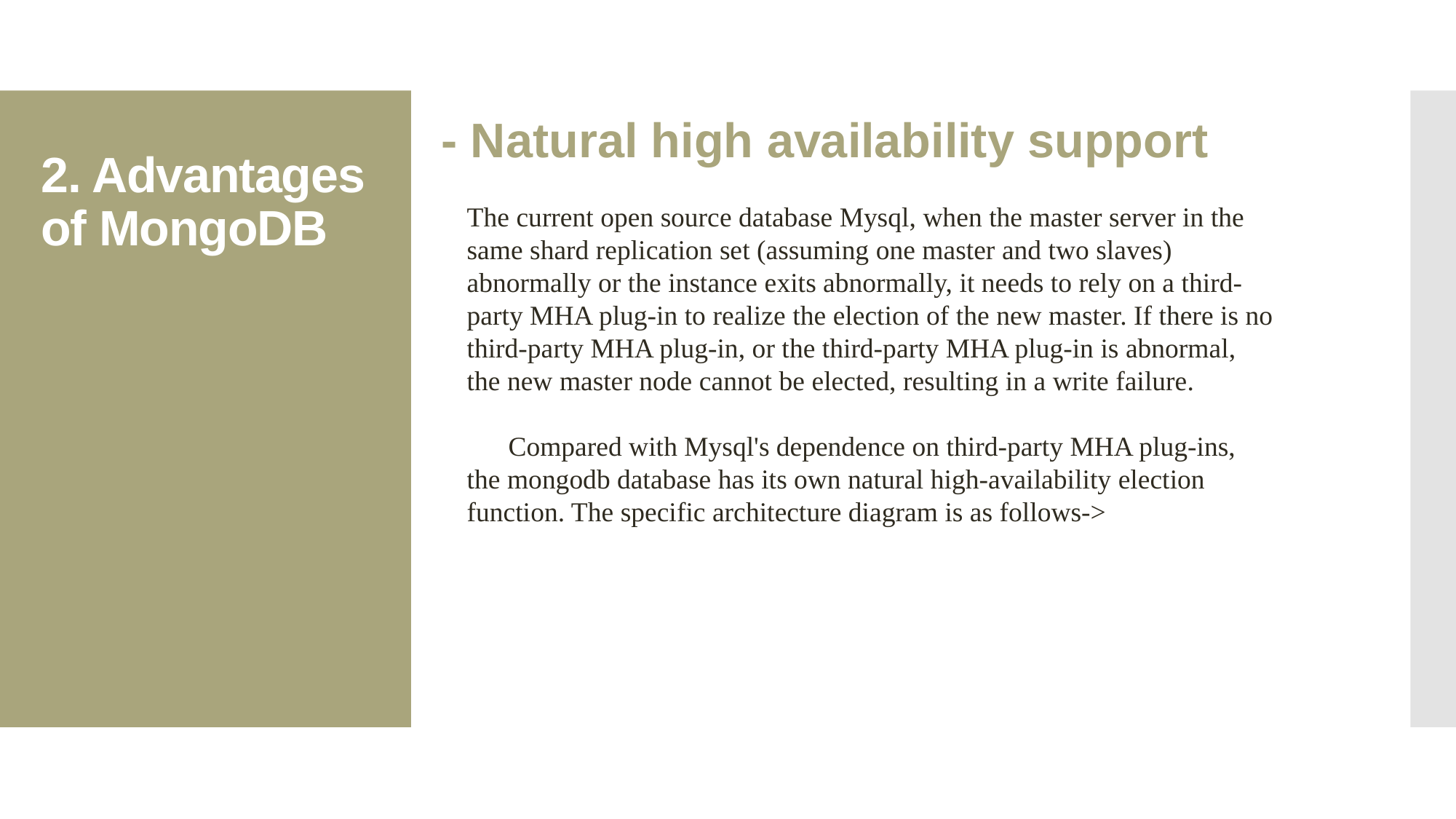

- Natural high availability support
# 2. Advantages of MongoDB
The current open source database Mysql, when the master server in the same shard replication set (assuming one master and two slaves) abnormally or the instance exits abnormally, it needs to rely on a third-party MHA plug-in to realize the election of the new master. If there is no third-party MHA plug-in, or the third-party MHA plug-in is abnormal, the new master node cannot be elected, resulting in a write failure.

      Compared with Mysql's dependence on third-party MHA plug-ins, the mongodb database has its own natural high-availability election function. The specific architecture diagram is as follows->